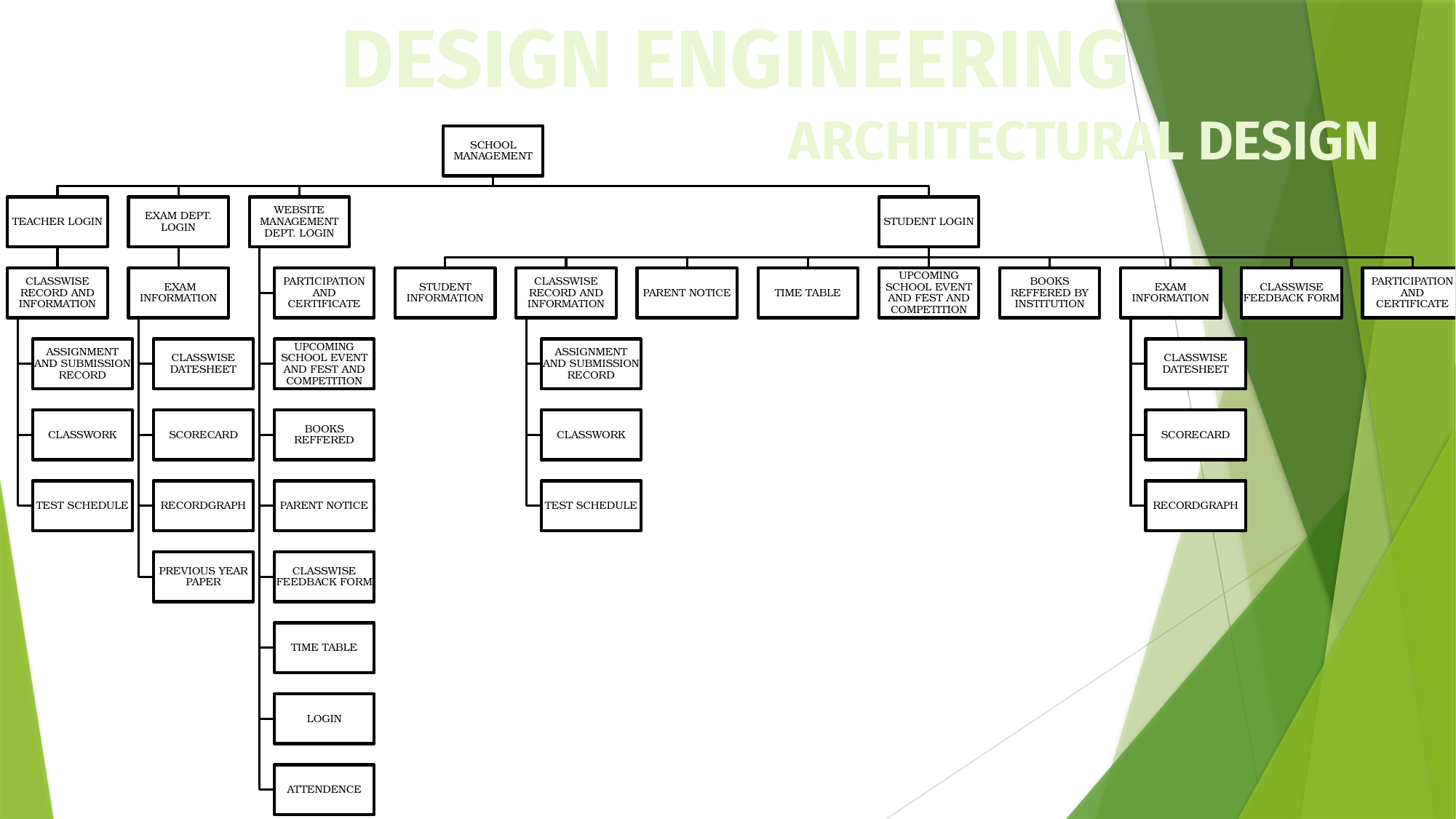

# DESIGN ENGINEERING
SCHOOL MANAGEMENT
TEACHER LOGIN
CLASSWISE RECORD AND INFORMATION
ASSIGNMENT AND SUBMISSION RECORD
CLASSWORK
TEST SCHEDULE
EXAM DEPT. LOGIN
 EXAM INFORMATION
CLASSWISE DATESHEET
SCORECARD
RECORDGRAPH
PREVIOUS YEAR PAPER
WEBSITE MANAGEMENT DEPT. LOGIN
PARTICIPATION AND CERTIFICATE
UPCOMING SCHOOL EVENT AND FEST AND COMPETITION
BOOKS REFFERED
PARENT NOTICE
CLASSWISE FEEDBACK FORM
TIME TABLE
LOGIN
ATTENDENCE
STUDENT LOGIN
STUDENT INFORMATION
CLASSWISE RECORD AND INFORMATION
ASSIGNMENT AND SUBMISSION RECORD
CLASSWORK
TEST SCHEDULE
PARENT NOTICE
TIME TABLE
UPCOMING SCHOOL EVENT AND FEST AND COMPETITION
BOOKS REFFERED BY INSTITUTION
EXAM INFORMATION
CLASSWISE DATESHEET
SCORECARD
RECORDGRAPH
CLASSWISE FEEDBACK FORM
PARTICIPATION AND CERTIFICATE
ARCHITECTURAL DESIGN